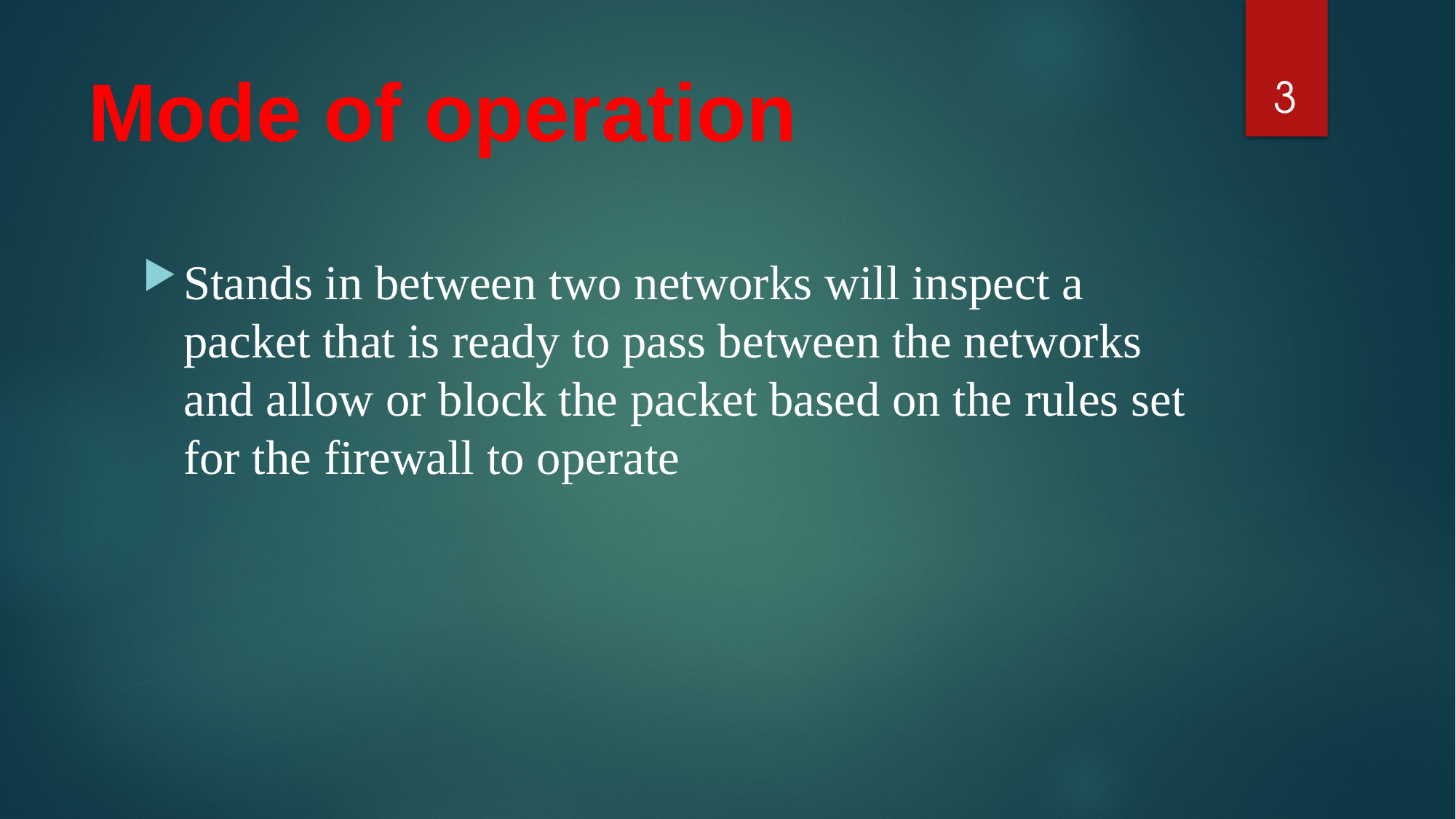

3
# Mode of operation
Stands in between two networks will inspect a packet that is ready to pass between the networks and allow or block the packet based on the rules set for the firewall to operate